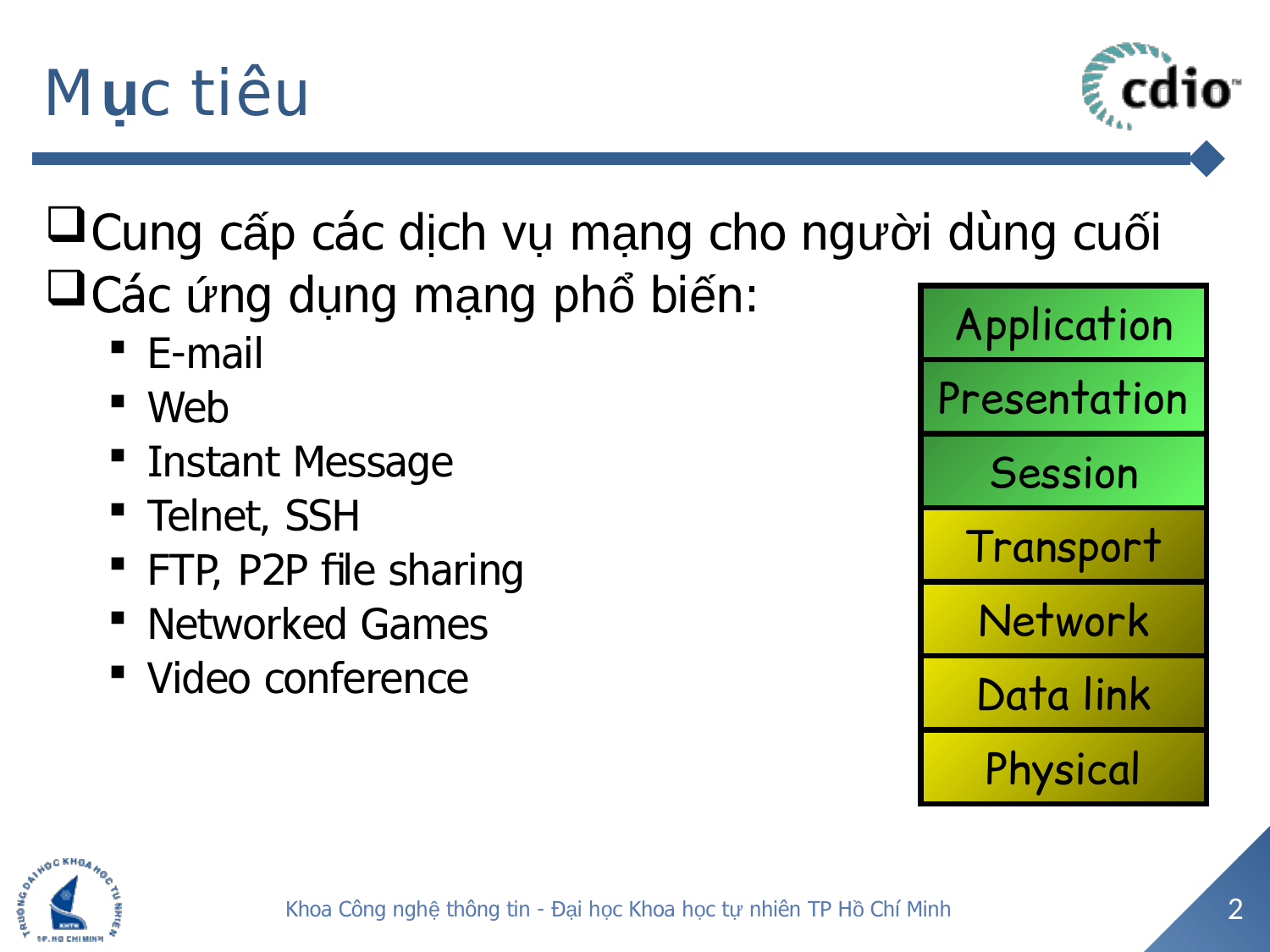

# Mục tiêu
Cung cấp các dịch vụ mạng cho người dùng cuối
Các ứng dụng mạng phổ biến:
E-mail
Web
Instant Message
Telnet, SSH
FTP, P2P file sharing
Networked Games
Video conference
Application
Presentation
Session
Transport
Network
Data link
Physical
2
Khoa Công nghệ thông tin - Đại học Khoa học tự nhiên TP Hồ Chí Minh